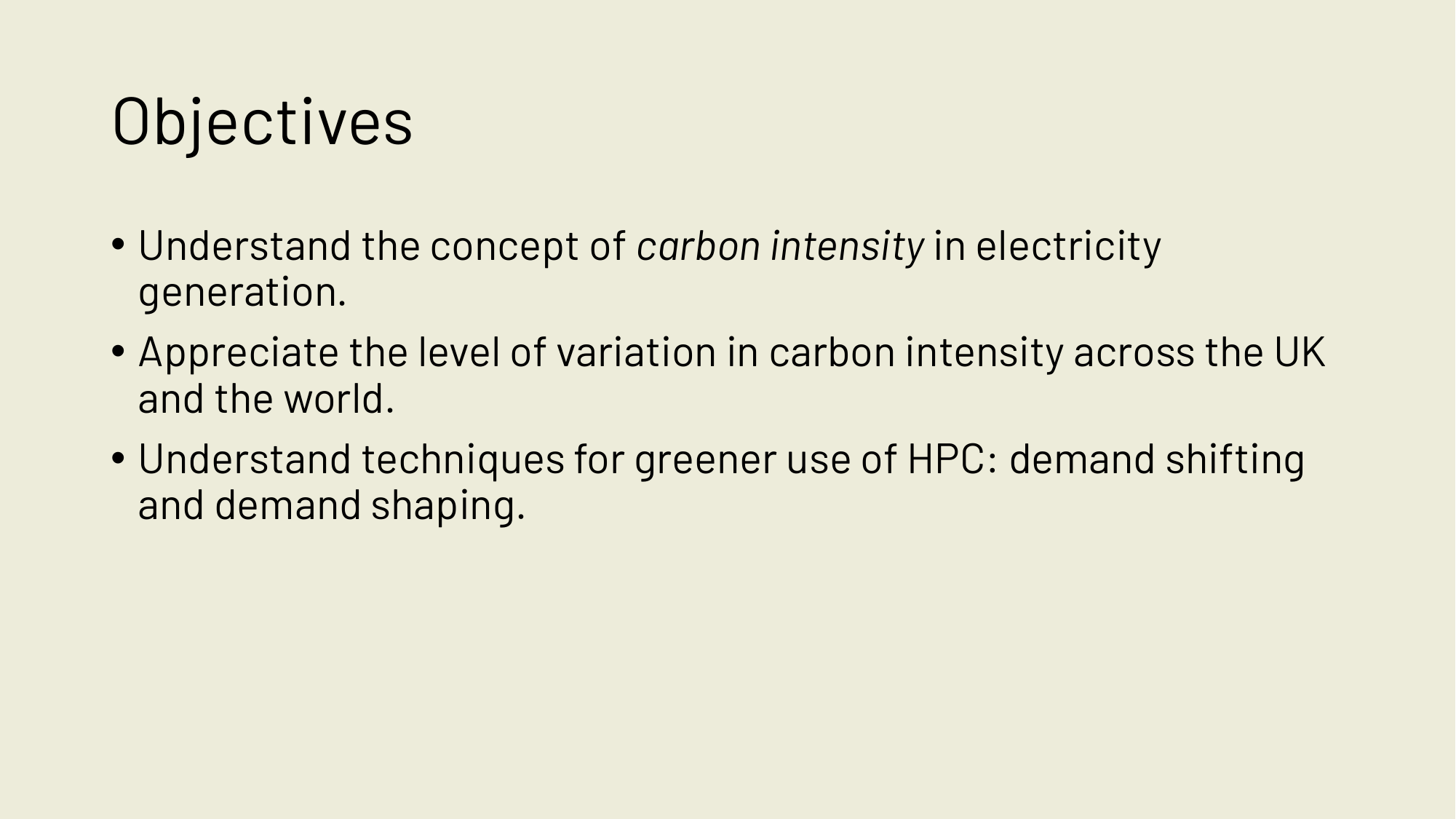

# Objectives
Understand the concept of carbon intensity in electricity generation.
Appreciate the level of variation in carbon intensity across the UK and the world.
Understand techniques for greener use of HPC: demand shifting and demand shaping.